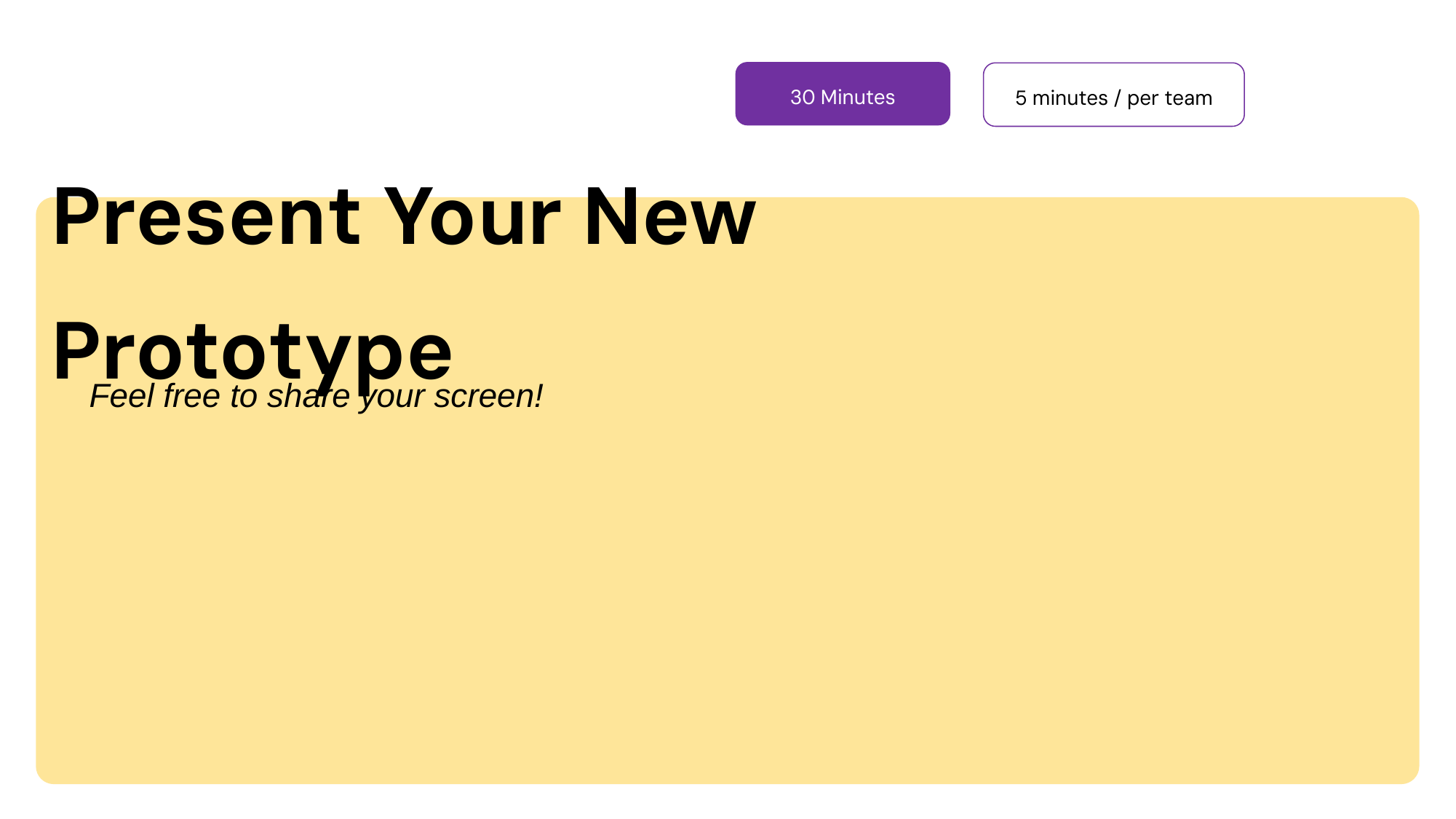

30 Minutes

5 minutes / per team
Present Your New Prototype

Feel free to share your screen!